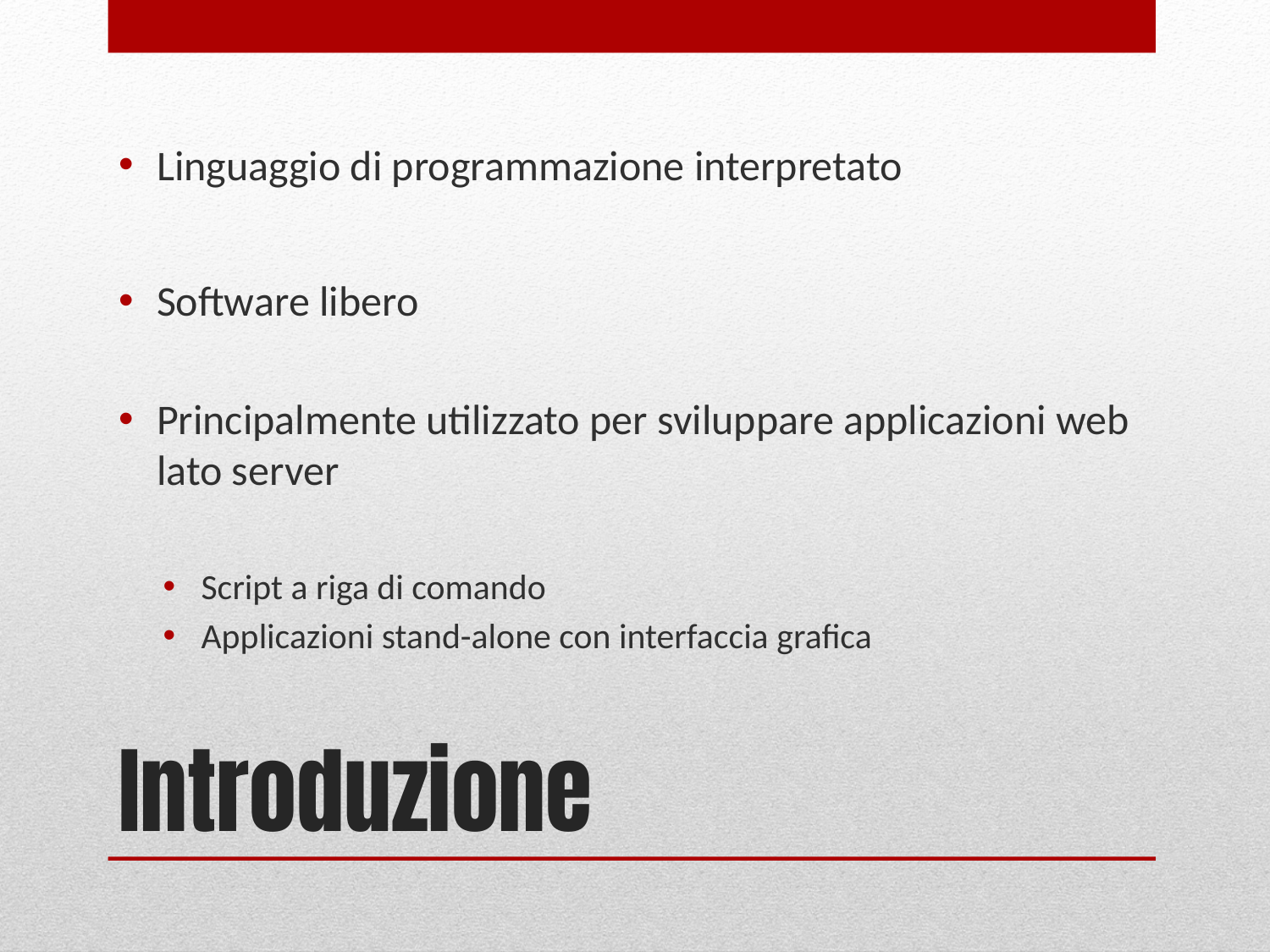

Linguaggio di programmazione interpretato

Software libero

Principalmente utilizzato per sviluppare applicazioni web lato server

Script a riga di comando
Applicazioni stand-alone con interfaccia grafica

# Introduzione